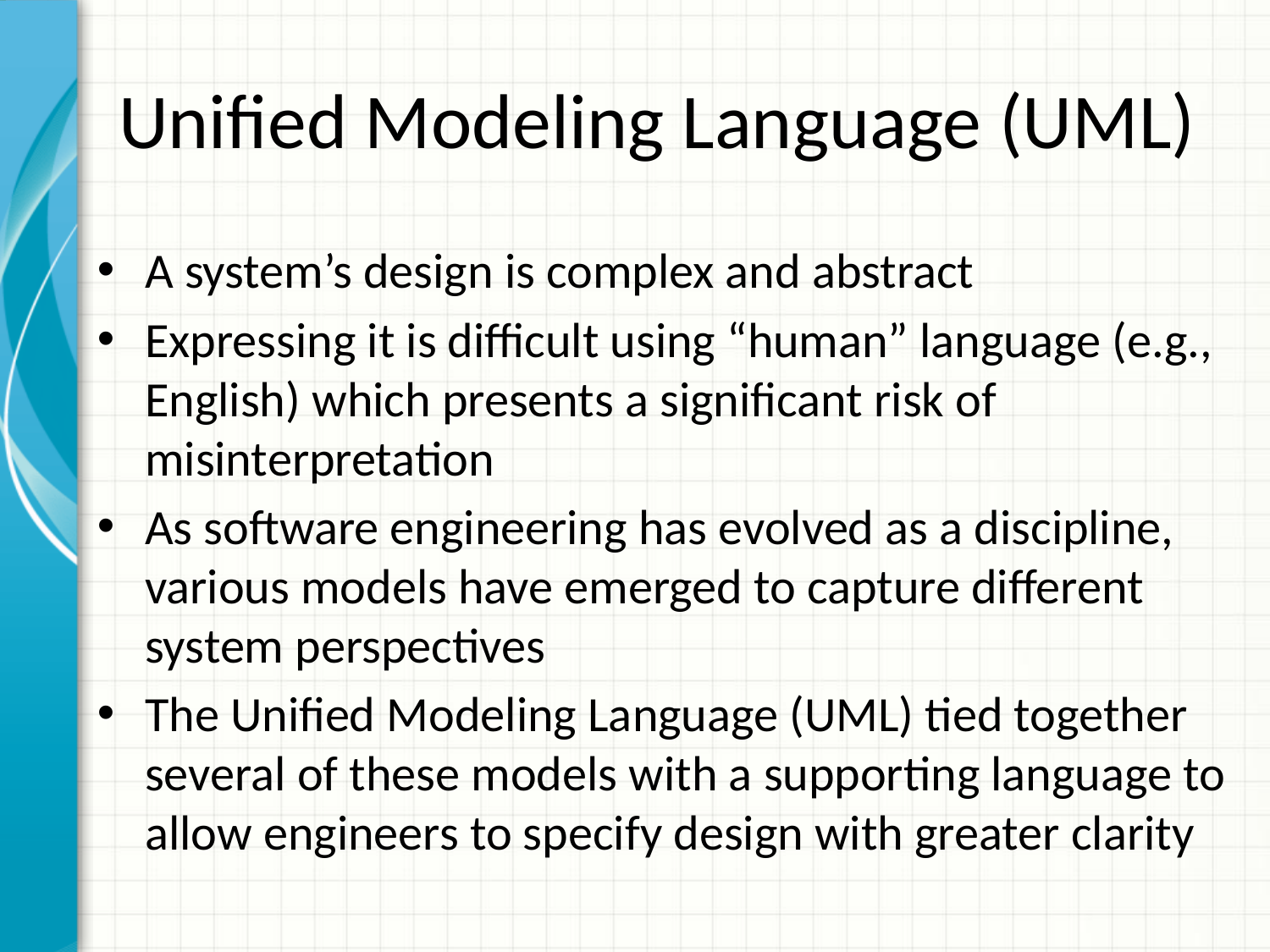

# Unified Modeling Language (UML)
A system’s design is complex and abstract
Expressing it is difficult using “human” language (e.g., English) which presents a significant risk of misinterpretation
As software engineering has evolved as a discipline, various models have emerged to capture different system perspectives
The Unified Modeling Language (UML) tied together several of these models with a supporting language to allow engineers to specify design with greater clarity